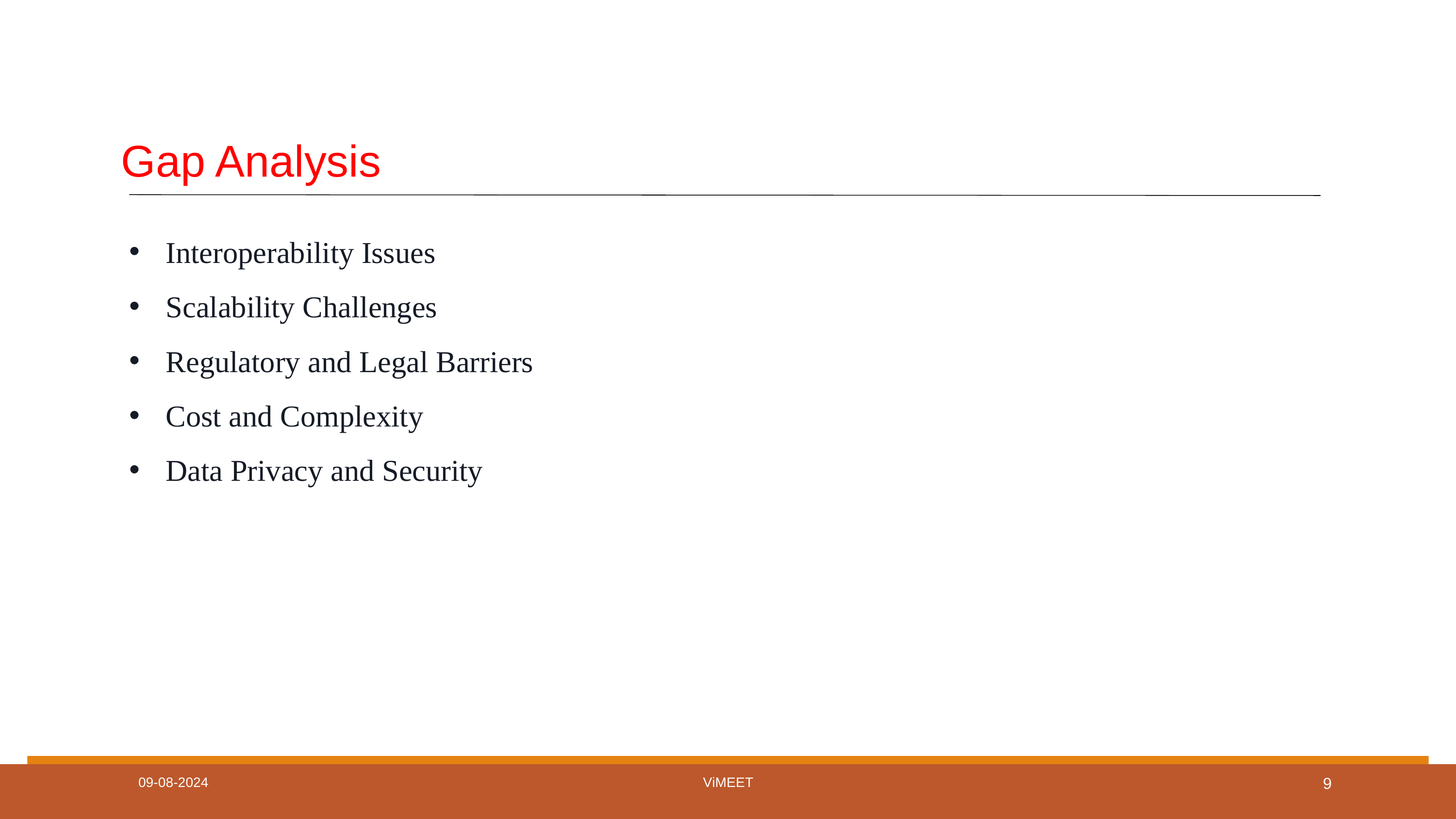

Gap Analysis

Interoperability Issues
Scalability Challenges
Regulatory and Legal Barriers
Cost and Complexity
Data Privacy and Security

09-08-2024
ViMEET
9